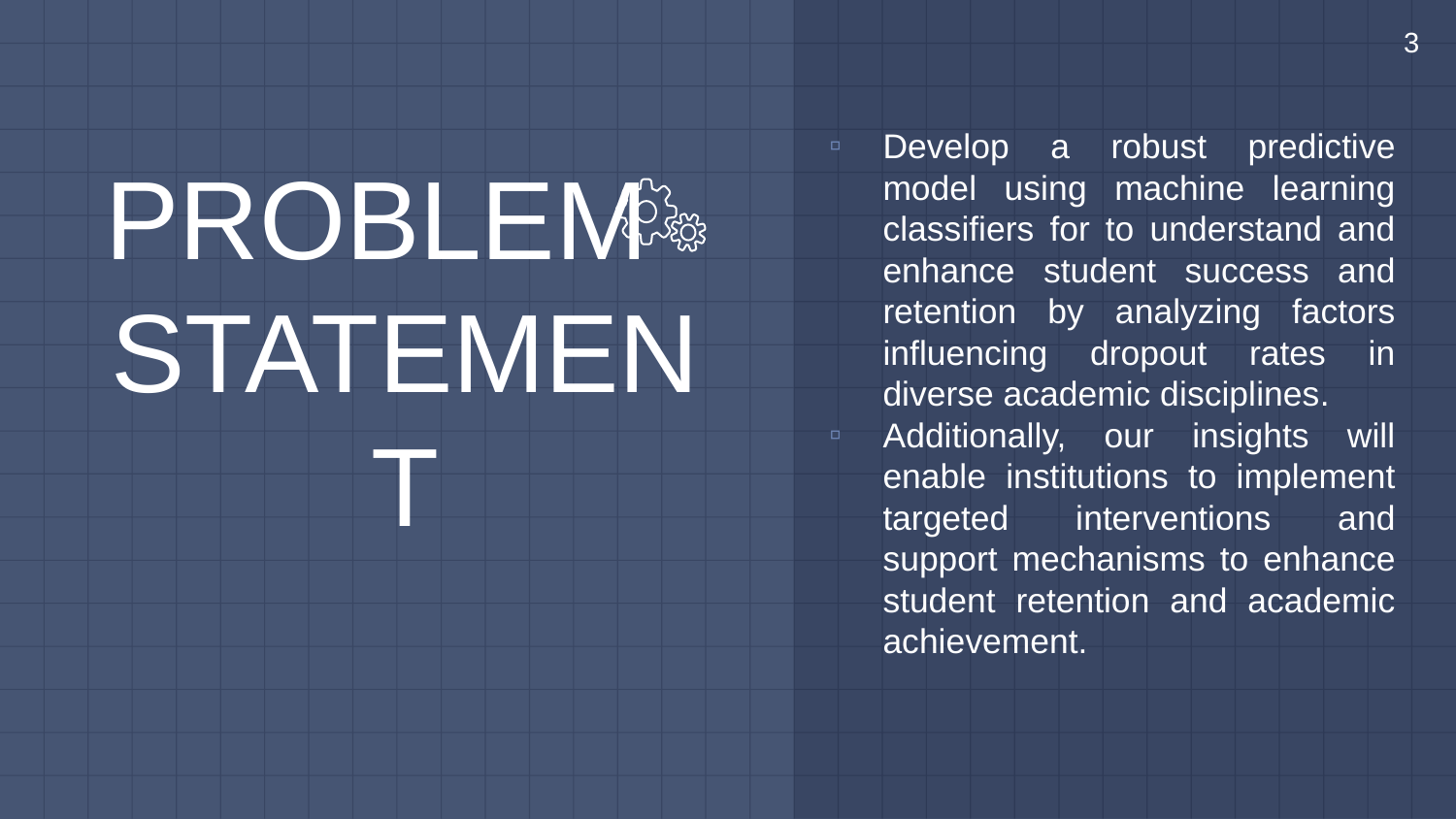

3
Develop a robust predictive model using machine learning classifiers for to understand and enhance student success and retention by analyzing factors influencing dropout rates in diverse academic disciplines.
Additionally, our insights will enable institutions to implement targeted interventions and support mechanisms to enhance student retention and academic achievement.
PROBLEM
STATEMENT